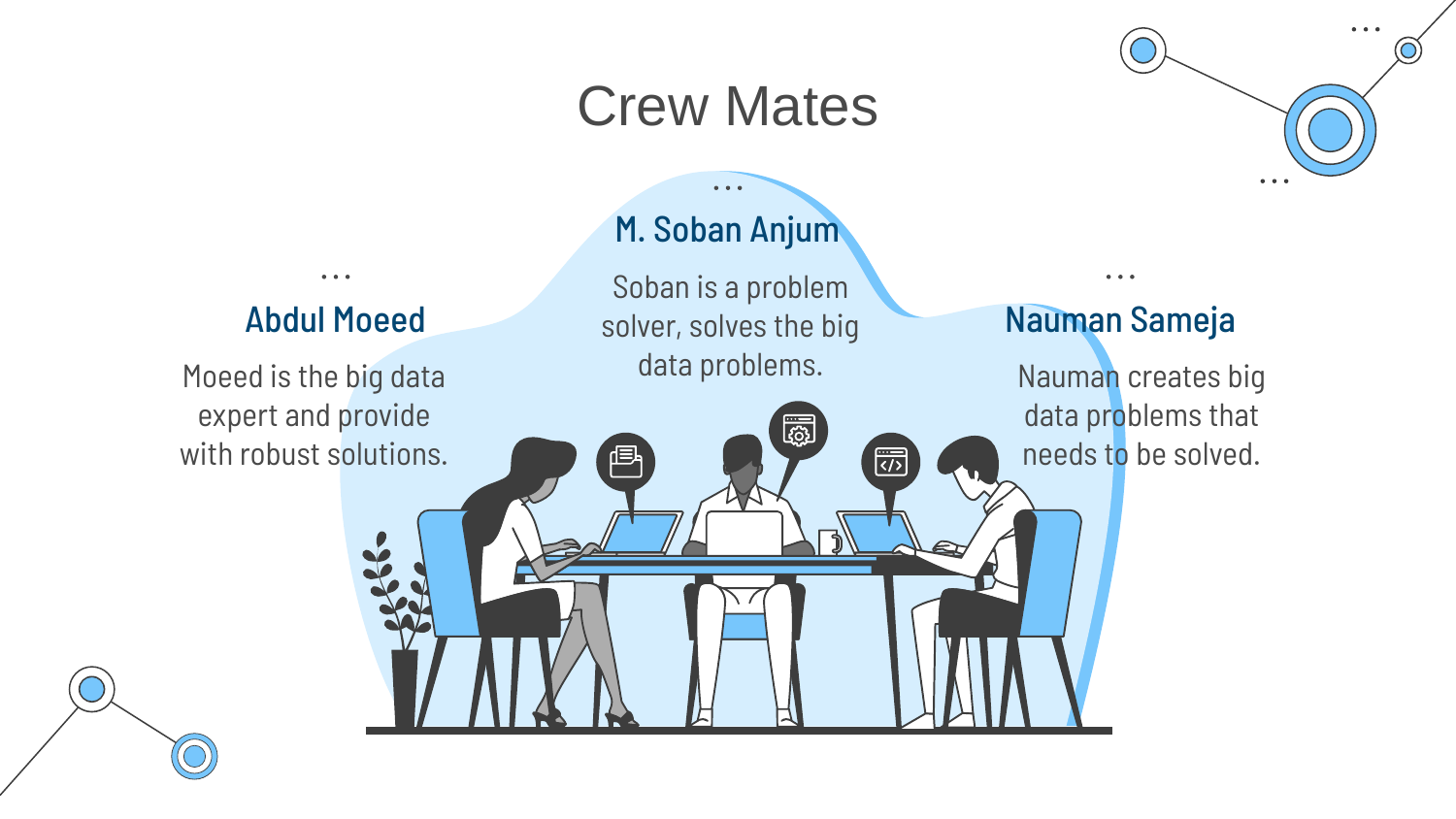

# Crew Mates

M. Soban Anjum
Soban is a problem solver, solves the big data problems.

Abdul Moeed
Nauman Sameja
Moeed is the big data expert and provide with robust solutions.
Nauman creates big data problems that needs to be solved.